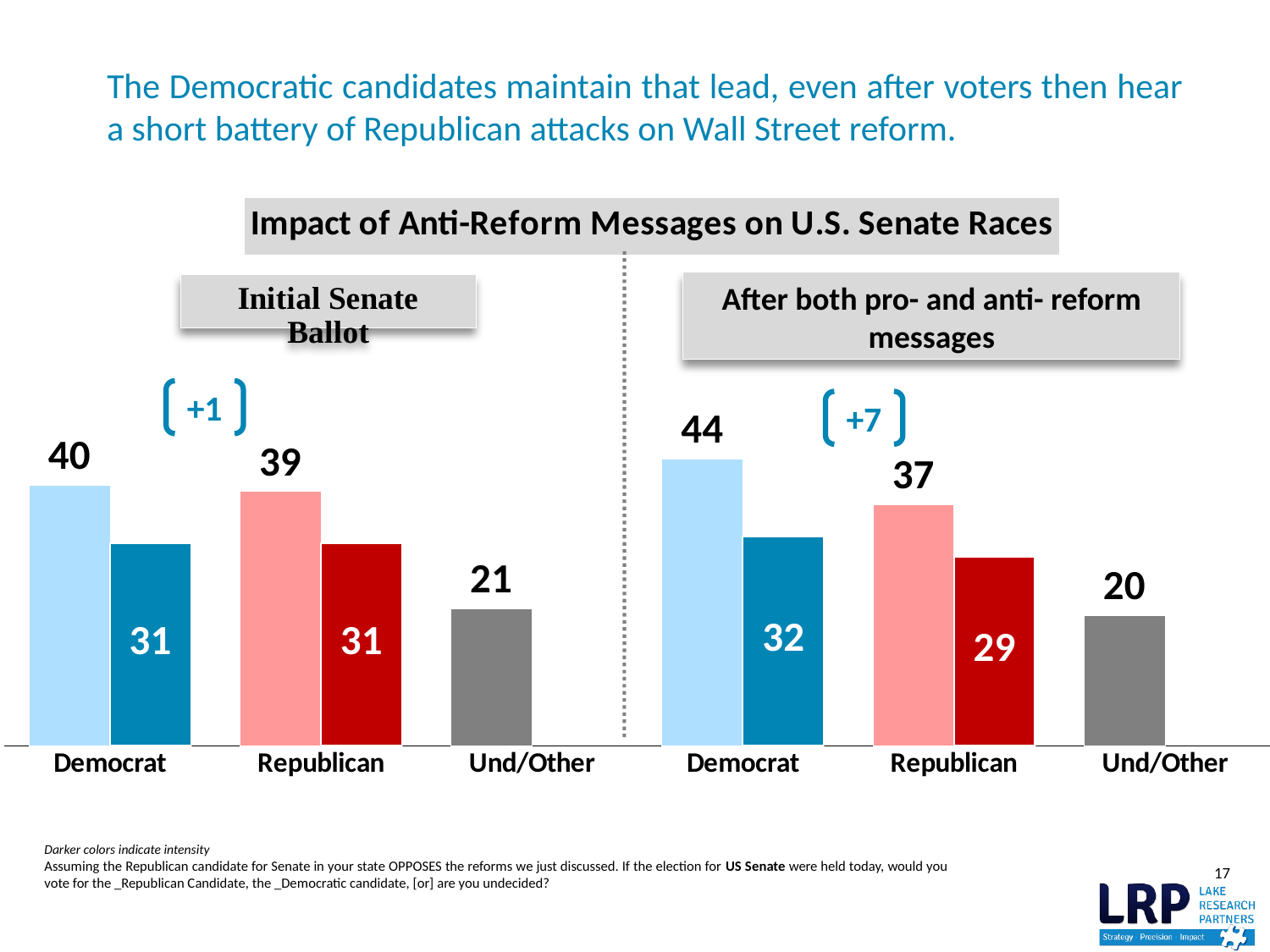

# The Democratic candidates maintain that lead, even after voters then hear a short battery of Republican attacks on Wall Street reform.

### Chart: Impact of Anti-Reform Messages on U.S. Senate Races

| Category | Total | Strong |
|---|---|---|
| Democrat | 40.0 | 31.0 |
| Republican | 39.0 | 31.0 |
| Und/Other | 21.0 | None |
| Democrat | 44.0 | 32.0 |
| Republican | 37.0 | 29.0 |
| Und/Other | 20.0 | None |
After both pro- and anti- reform messages
+1
+7
Darker colors indicate intensity
Assuming the Republican candidate for Senate in your state OPPOSES the reforms we just discussed. If the election for US Senate were held today, would you vote for the _Republican Candidate, the _Democratic candidate, [or] are you undecided?

17